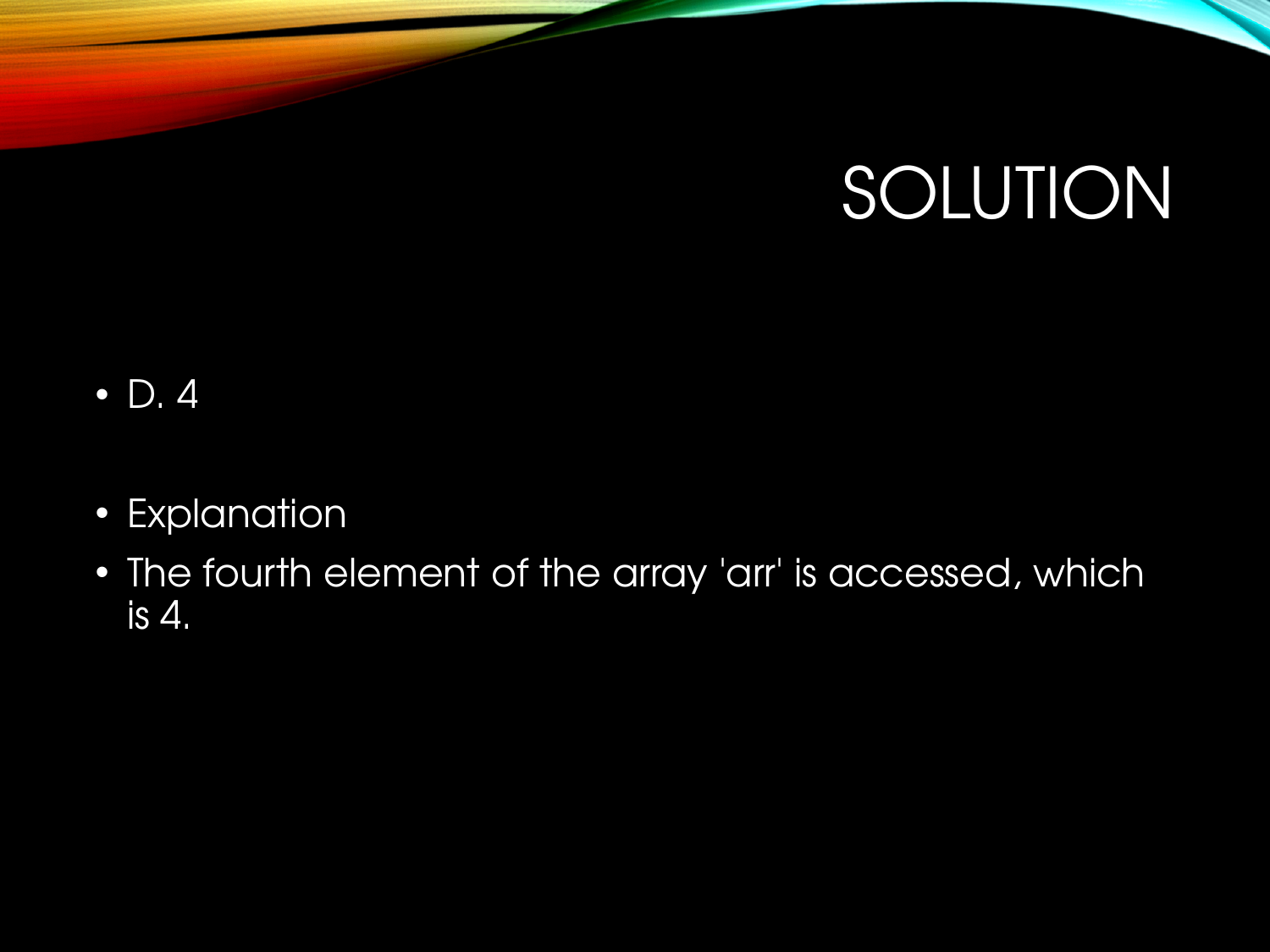

# Solution

D. 4

Explanation
The fourth element of the array 'arr' is accessed, which is 4.